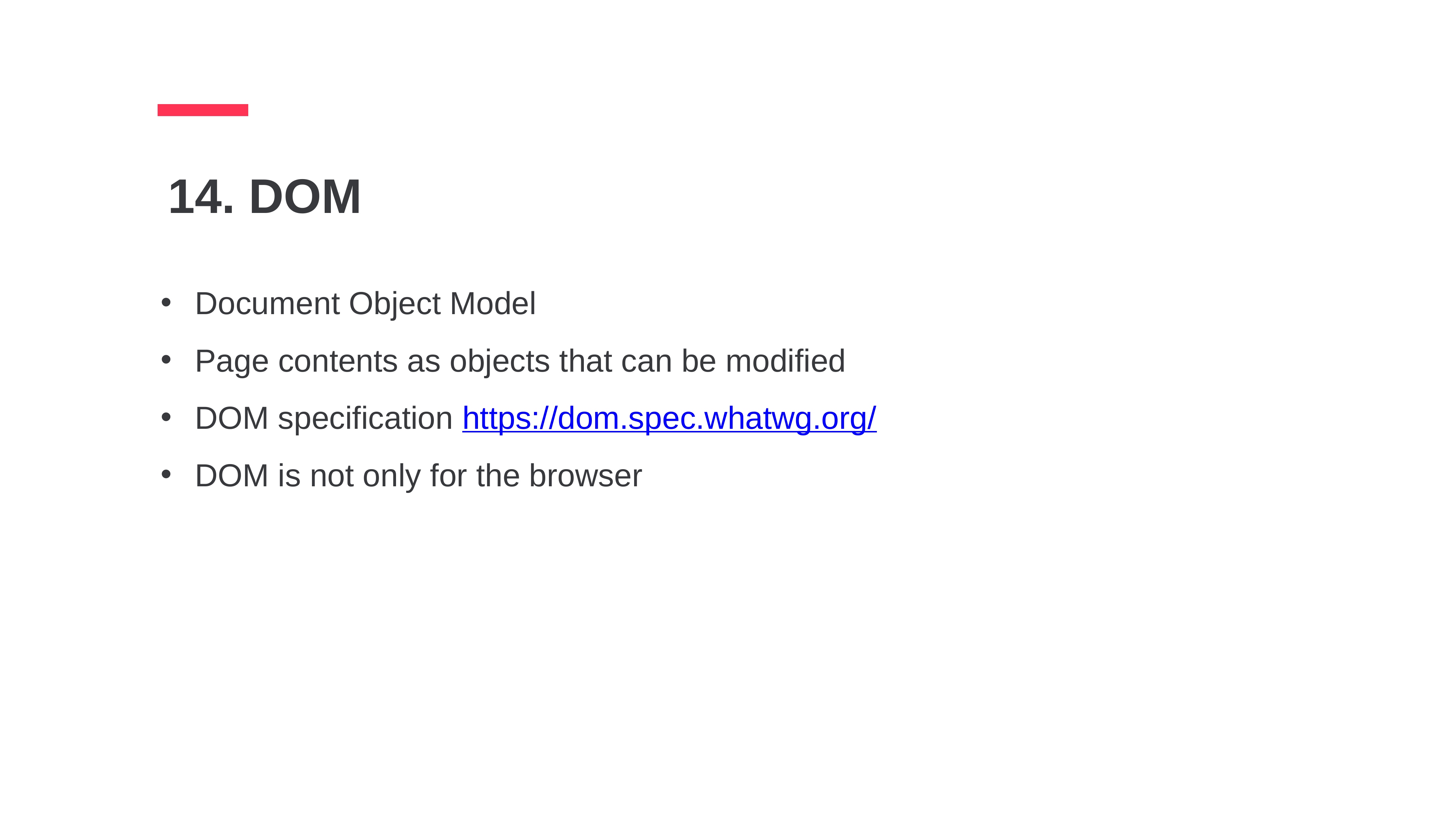

14. DOM
Document Object Model
Page contents as objects that can be modified
DOM specification https://dom.spec.whatwg.org/
DOM is not only for the browser